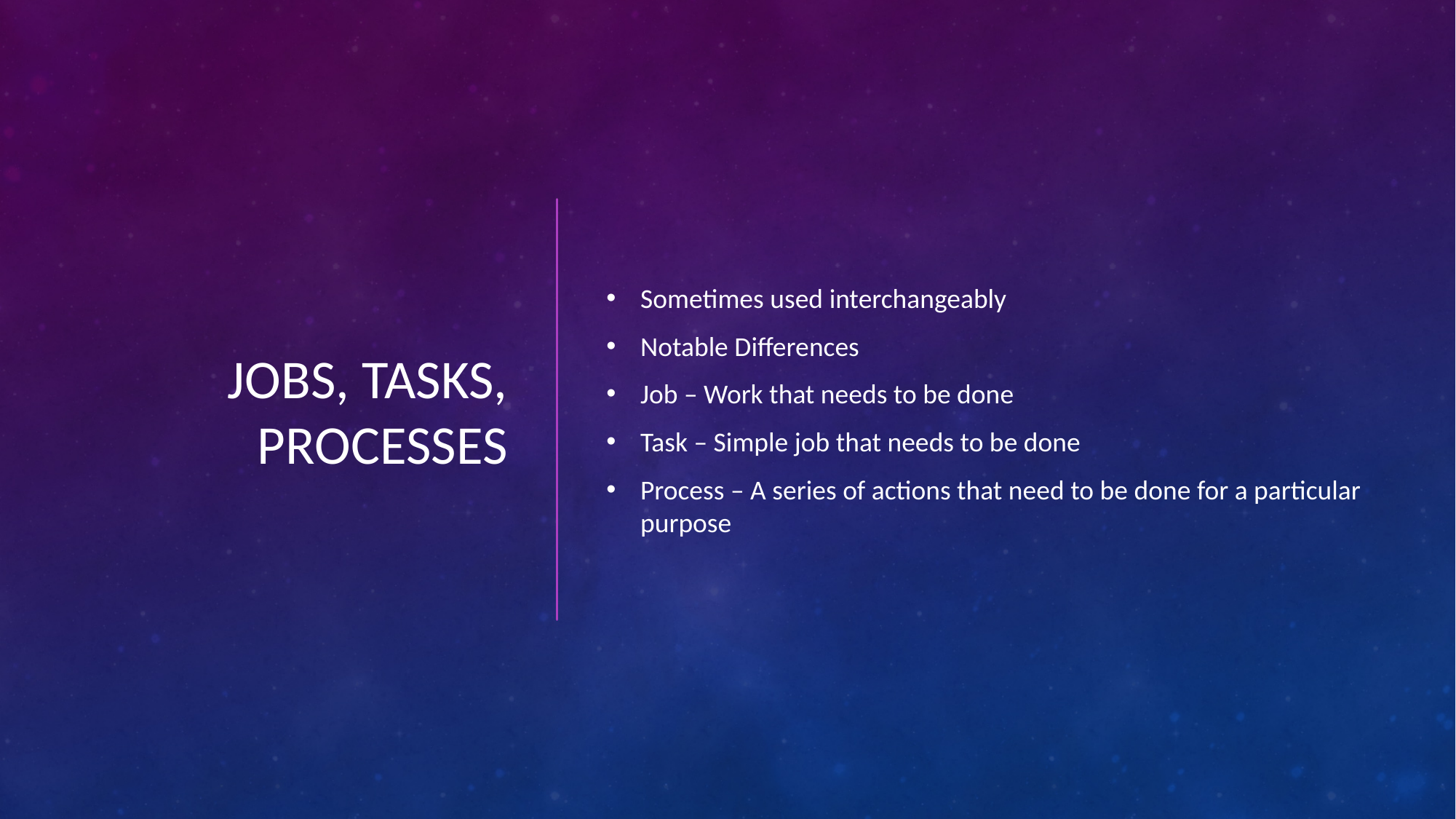

# Jobs, Tasks, Processes
Sometimes used interchangeably
Notable Differences
Job – Work that needs to be done
Task – Simple job that needs to be done
Process – A series of actions that need to be done for a particular purpose